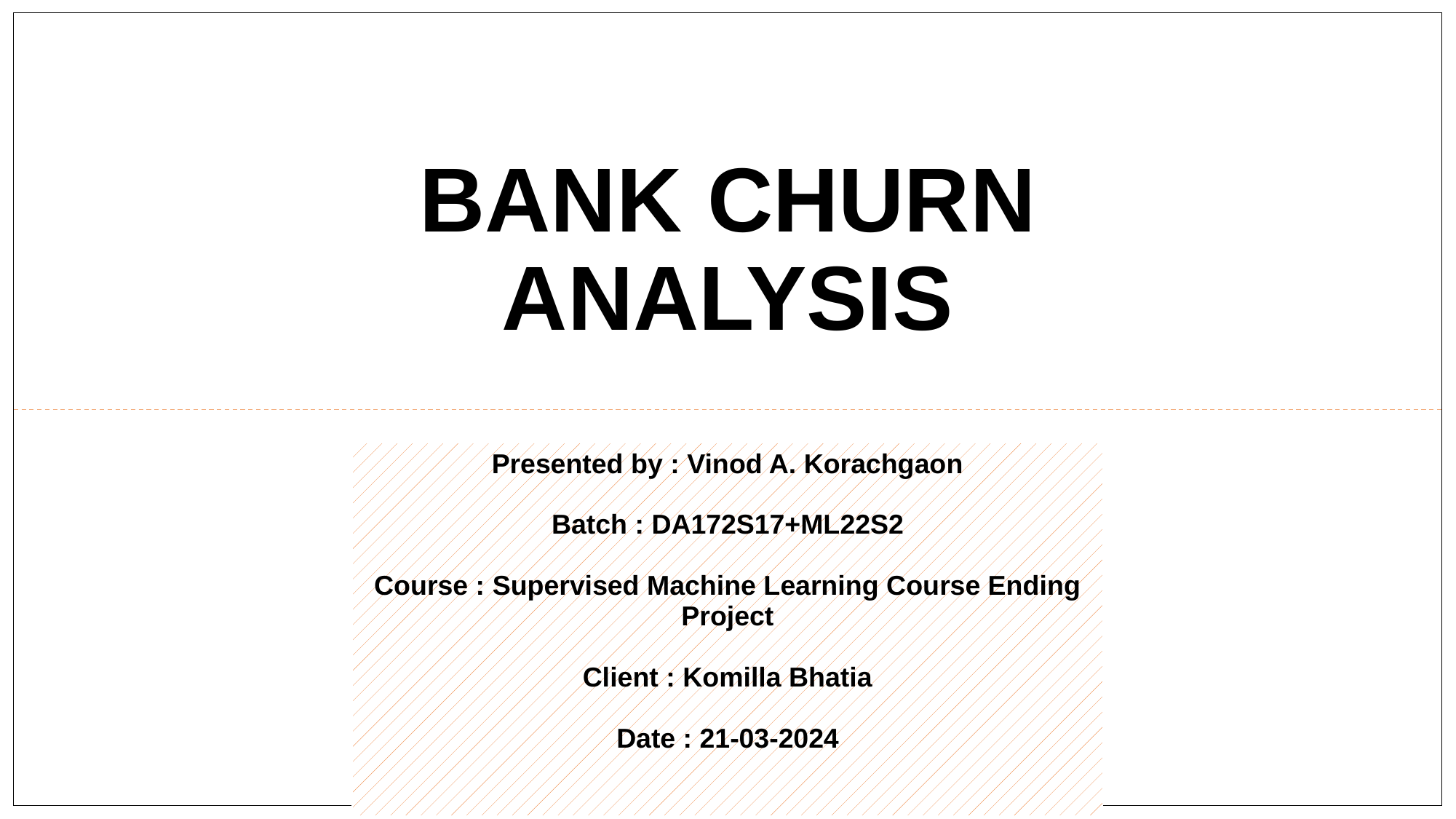

# BANK CHURN ANALYSIS
| Presented by : Vinod A. Korachgaon Batch : DA172S17+ML22S2 Course : Supervised Machine Learning Course Ending Project Client : Komilla Bhatia Date : 21-03-2024 |
| --- |